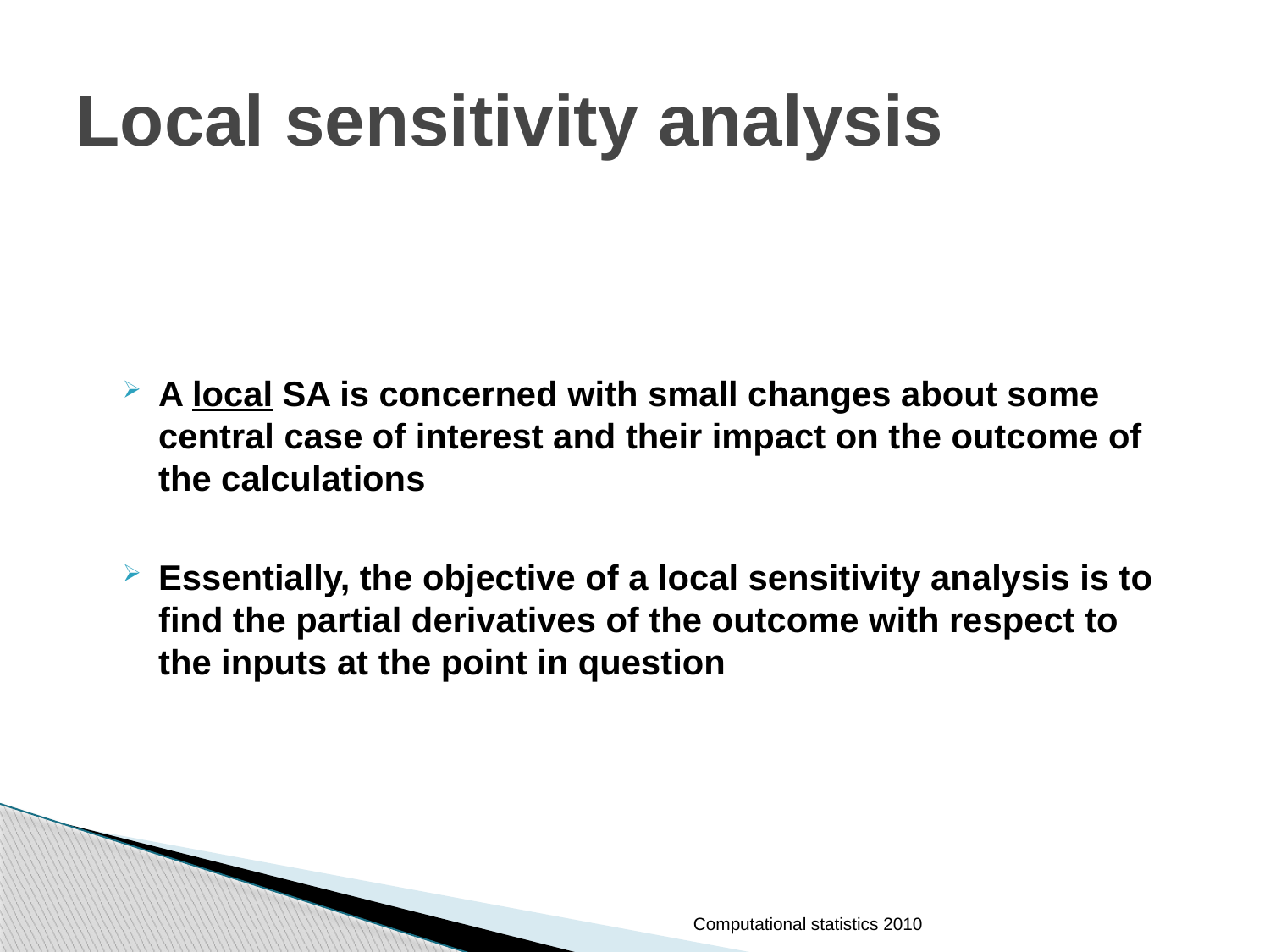

# Local sensitivity analysis

A local SA is concerned with small changes about some central case of interest and their impact on the outcome of the calculations

Essentially, the objective of a local sensitivity analysis is to find the partial derivatives of the outcome with respect to the inputs at the point in question
Computational statistics 2010